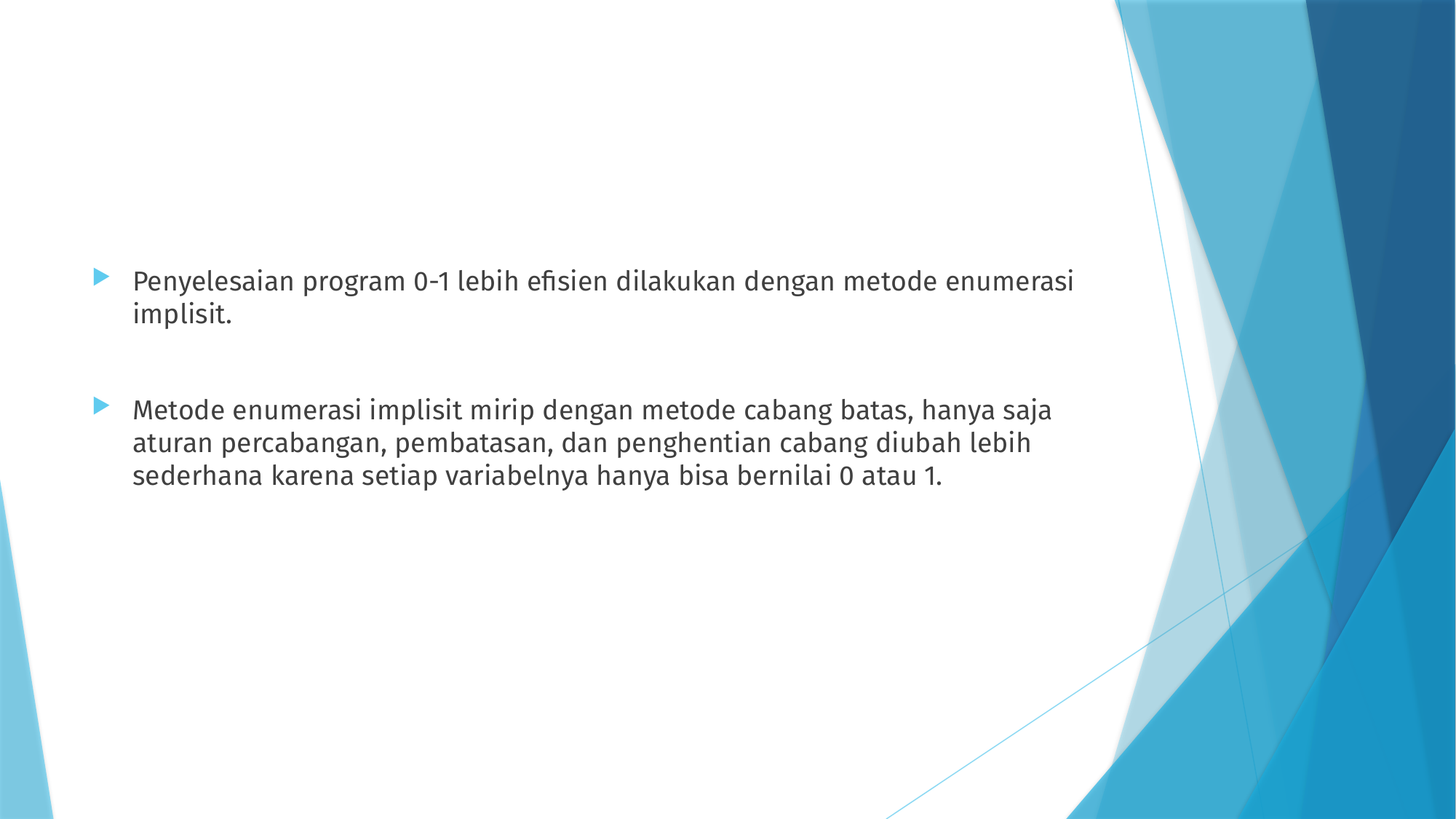

#
Penyelesaian program 0-1 lebih efisien dilakukan dengan metode enumerasi implisit.

Metode enumerasi implisit mirip dengan metode cabang batas, hanya saja aturan percabangan, pembatasan, dan penghentian cabang diubah lebih sederhana karena setiap variabelnya hanya bisa bernilai 0 atau 1.